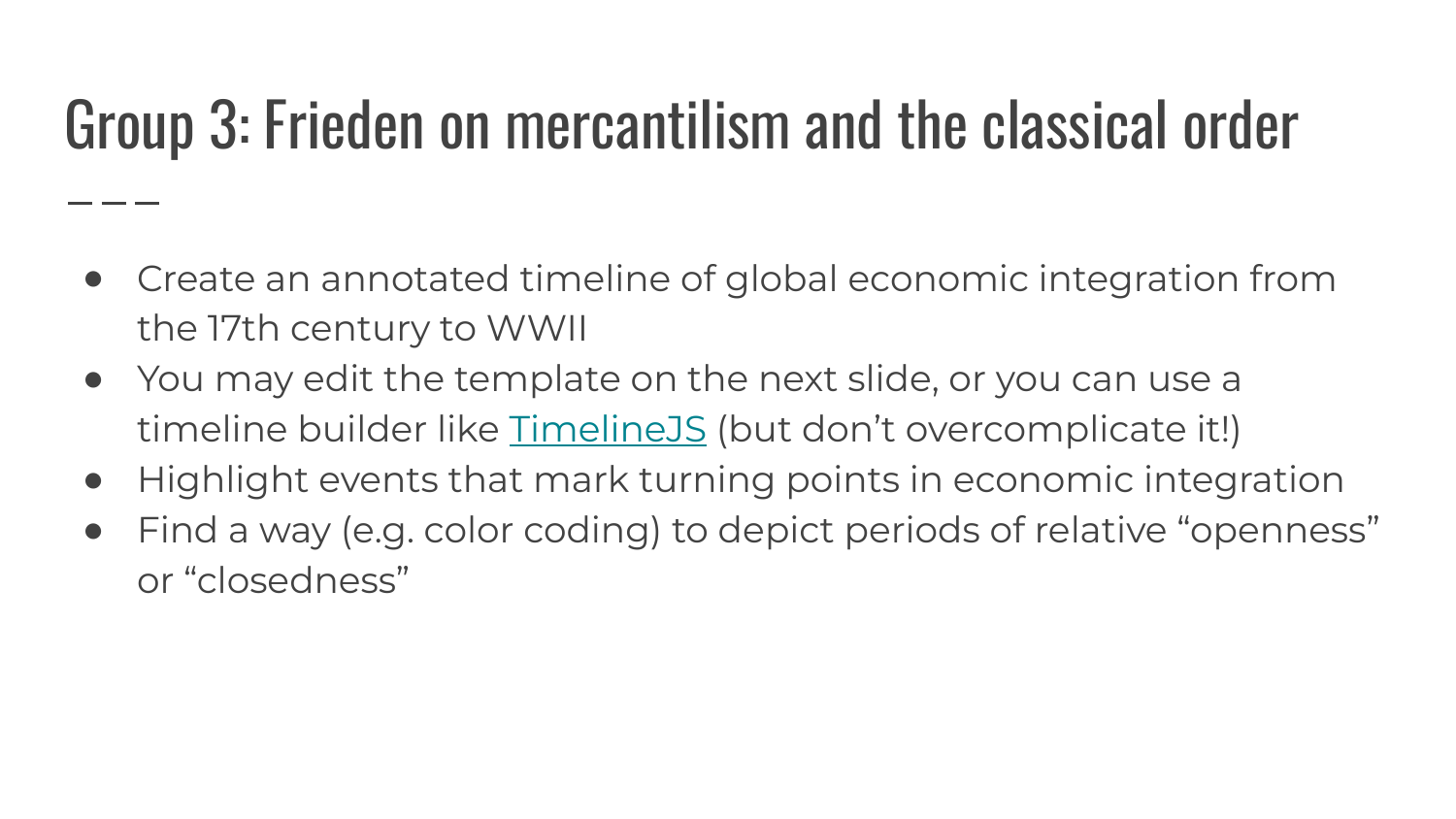

# Group 3: Frieden on mercantilism and the classical order
Create an annotated timeline of global economic integration from the 17th century to WWII
You may edit the template on the next slide, or you can use a timeline builder like TimelineJS (but don’t overcomplicate it!)
Highlight events that mark turning points in economic integration
Find a way (e.g. color coding) to depict periods of relative “openness” or “closedness”